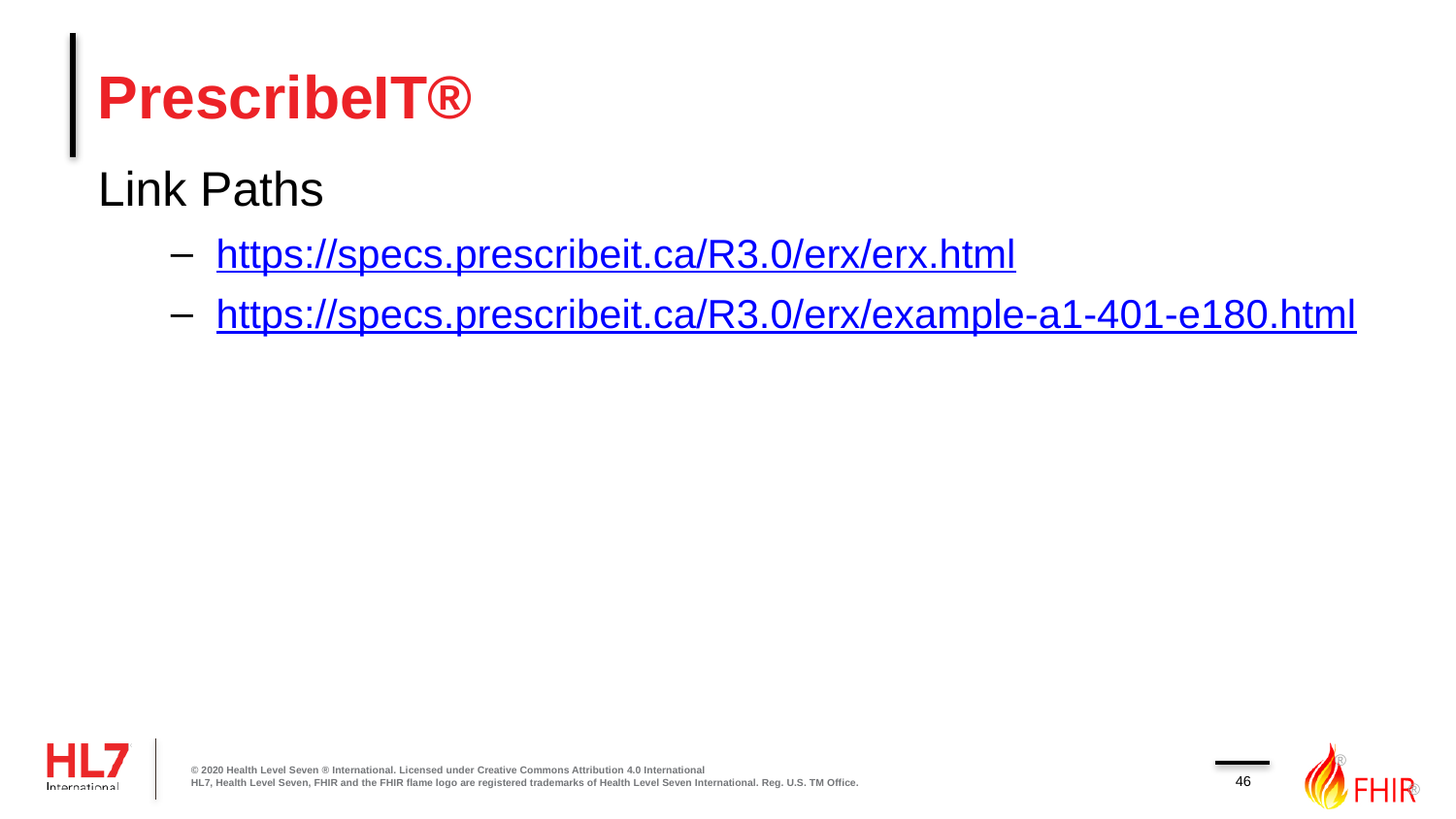

# PrescribeIT®
Link Paths
https://specs.prescribeit.ca/R3.0/erx/erx.html
https://specs.prescribeit.ca/R3.0/erx/example-a1-401-e180.html
© 2020 Health Level Seven ® International. Licensed under Creative Commons Attribution 4.0 International
HL7, Health Level Seven, FHIR and the FHIR flame logo are registered trademarks of Health Level Seven International. Reg. U.S. TM Office.
46